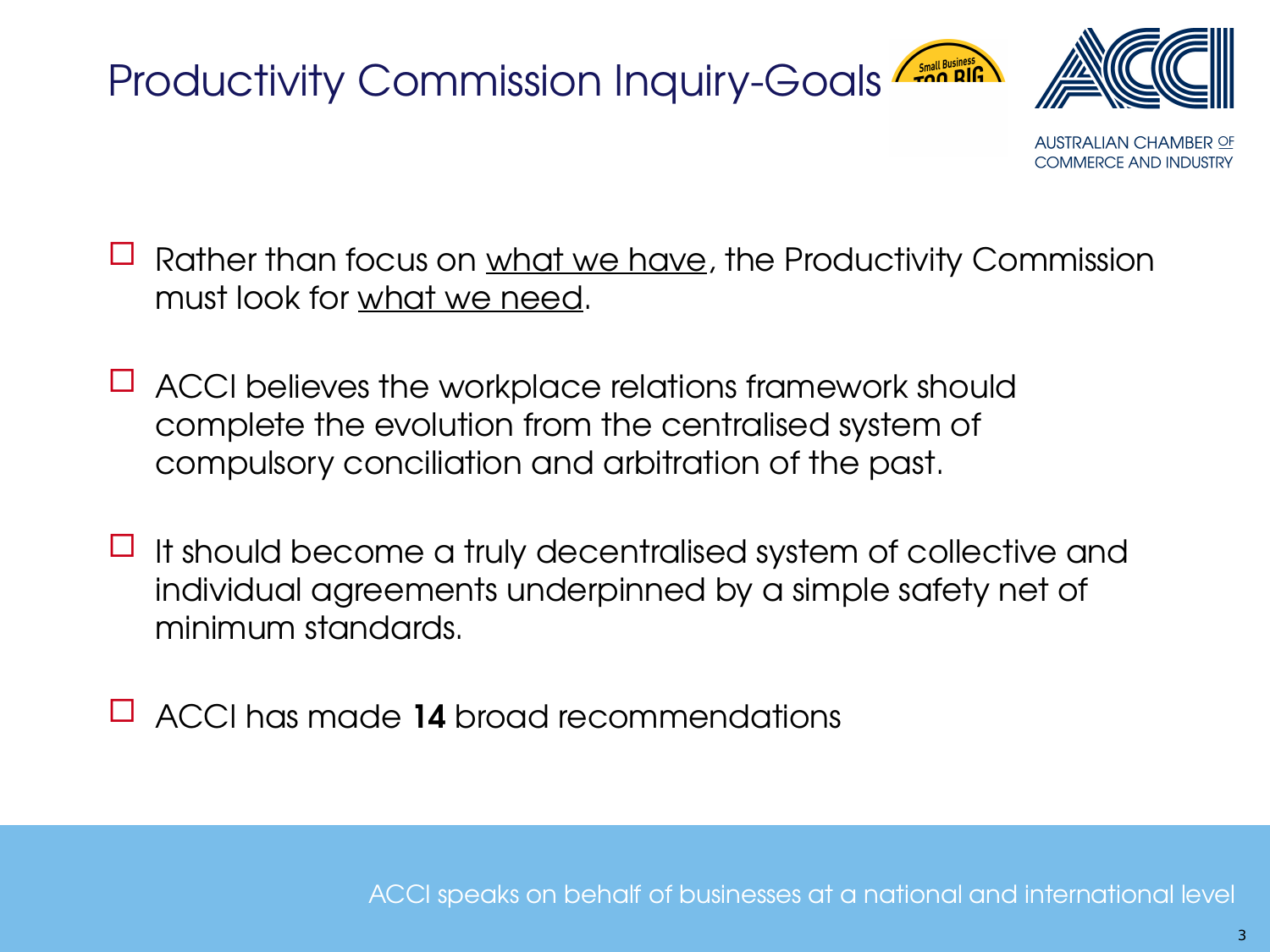

# Productivity Commission Inquiry-Goals
Rather than focus on what we have, the Productivity Commission must look for what we need.

ACCI believes the workplace relations framework should complete the evolution from the centralised system of compulsory conciliation and arbitration of the past.

It should become a truly decentralised system of collective and individual agreements underpinned by a simple safety net of minimum standards.

ACCI has made 14 broad recommendations
3